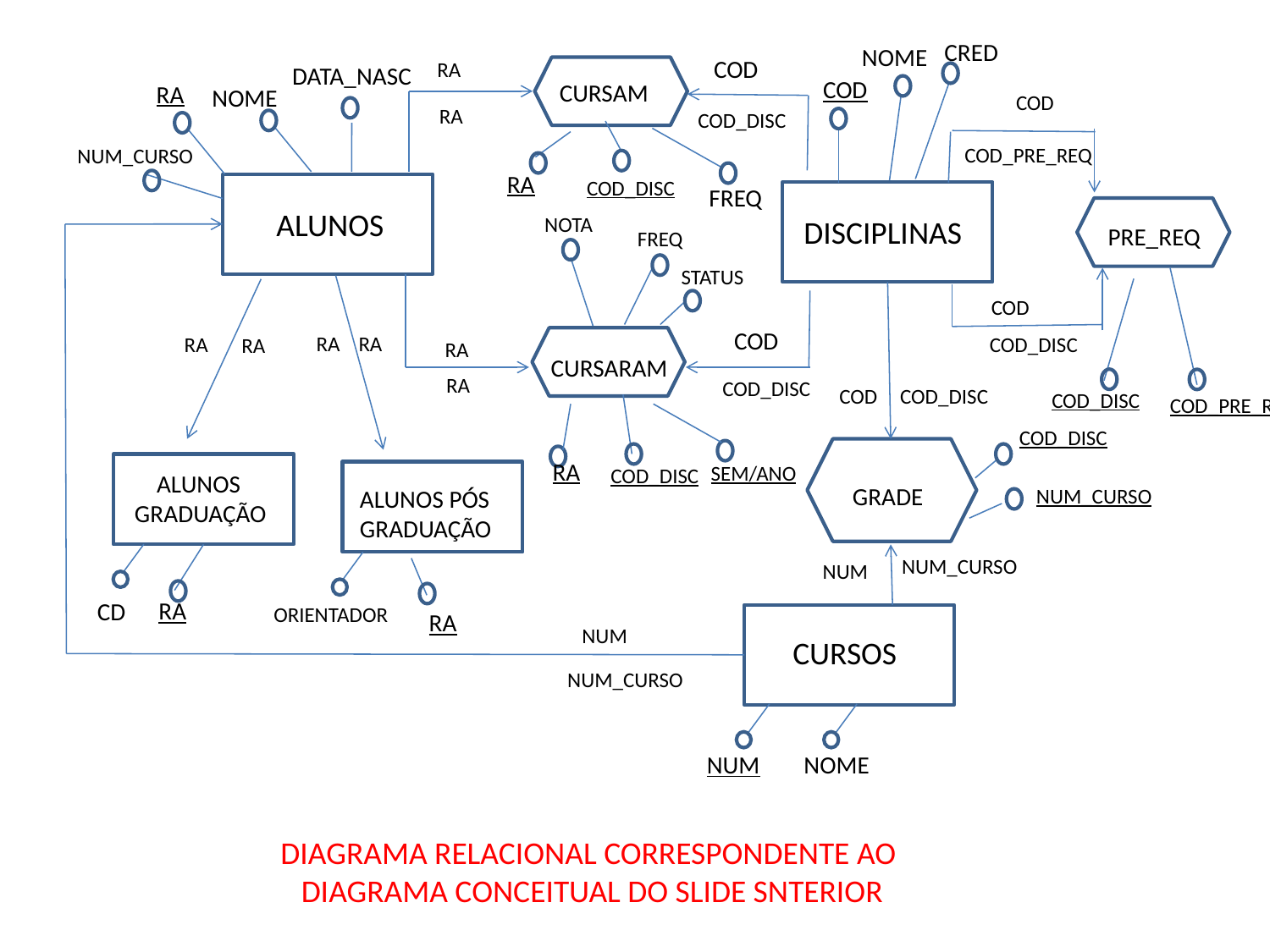

CRED
NOME
COD
RA
DATA_NASC

COD
    CURSAM
RA

NOME
COD
RA

COD_DISC

COD_PRE_REQ
NUM_CURSO

RA

COD_DISC

Alunos
FREQ
Alunos

ALUNOS
NOTA
DISCIPLINAS
PRE_REQ
FREQ

STATUS
 COD

COD
RA
RA
COD_DISC
RA
RA

RA
CURSARAM
RA

COD_DISC
   COD
COD_DISC
COD_DISC
COD_PRE_REQ
COD_DISC

RA
SEM/ANO
Alunos
COD_DISC
    ALUNOS
GRADUAÇÃO
Alunos
GRADE
NUM_CURSO
ALUNOS PÓS GRADUAÇÃO

NUM_CURSO
           NUM

RA
CD
ORIENTADOR
RA
Alunos
NUM
 CURSOS
NUM_CURSO

NOME
NUM
DIAGRAMA RELACIONAL CORRESPONDENTE AO
DIAGRAMA CONCEITUAL DO SLIDE SNTERIOR